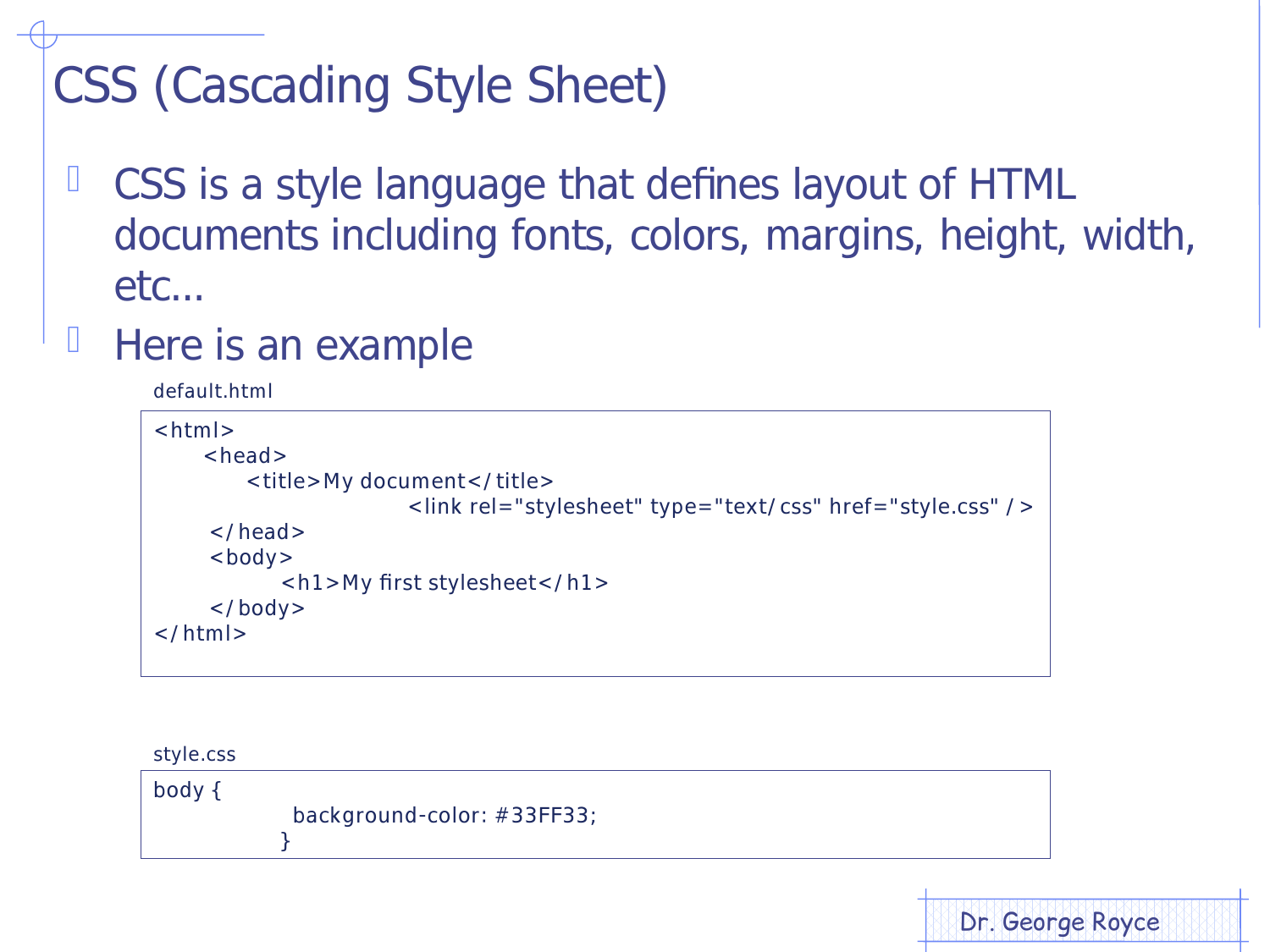

# CSS (Cascading Style Sheet)
CSS is a style language that defines layout of HTML documents including fonts, colors, margins, height, width, etc…
Here is an example
default.html

<html>
        <head>
               <title>My document</title>
		<link rel="stylesheet" type="text/css" href="style.css" />
         </head>
         <body>
	<h1>My first stylesheet</h1>
         </body>
</html>

style.css

body {
	  background-color: #33FF33;
	}
Dr. George Royce